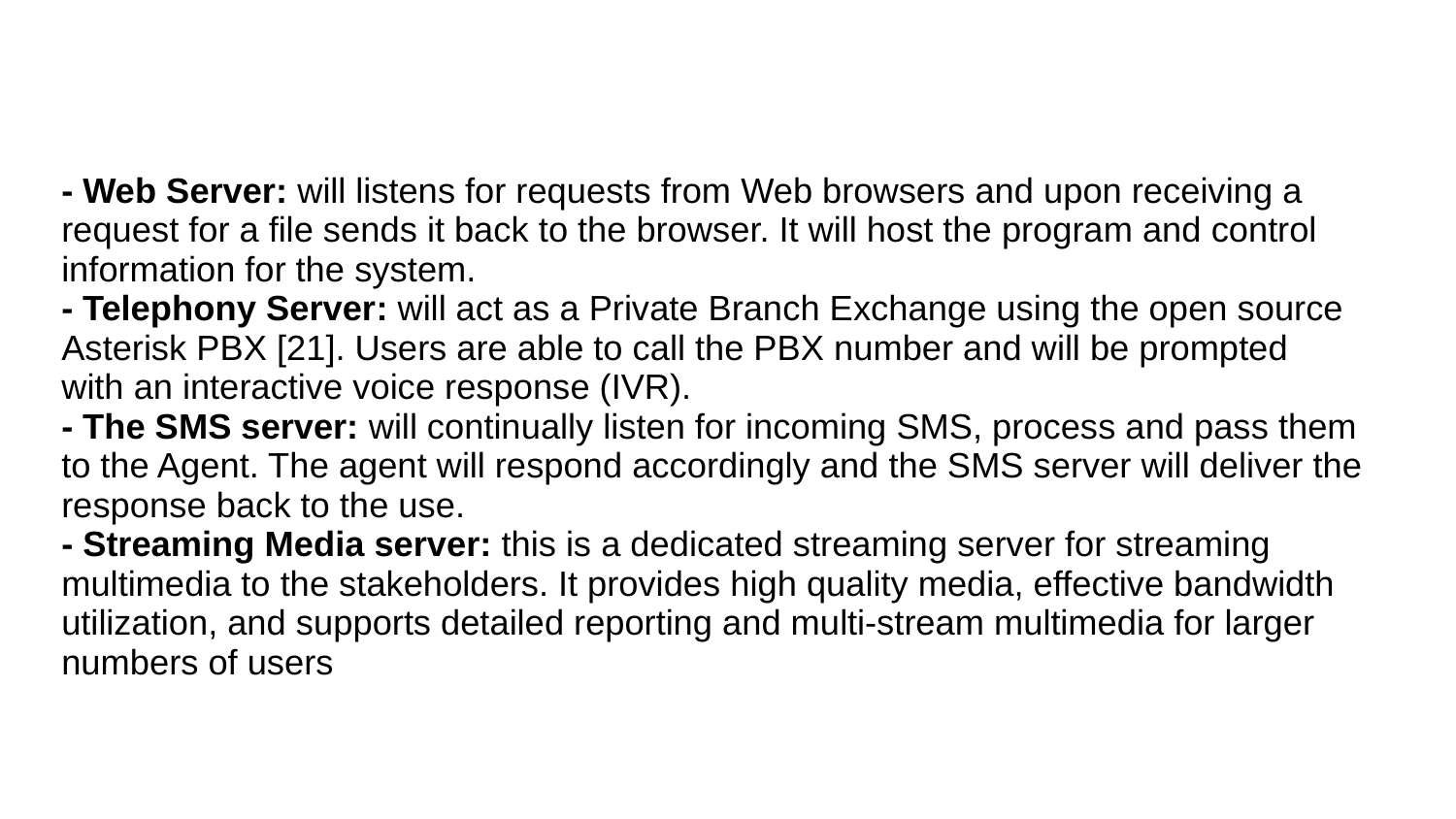

# - Web Server: will listens for requests from Web browsers and upon receiving a request for a file sends it back to the browser. It will host the program and control information for the system. - Telephony Server: will act as a Private Branch Exchange using the open source Asterisk PBX [21]. Users are able to call the PBX number and will be prompted with an interactive voice response (IVR). - The SMS server: will continually listen for incoming SMS, process and pass them to the Agent. The agent will respond accordingly and the SMS server will deliver the response back to the use. - Streaming Media server: this is a dedicated streaming server for streaming multimedia to the stakeholders. It provides high quality media, effective bandwidth utilization, and supports detailed reporting and multi-stream multimedia for larger numbers of users